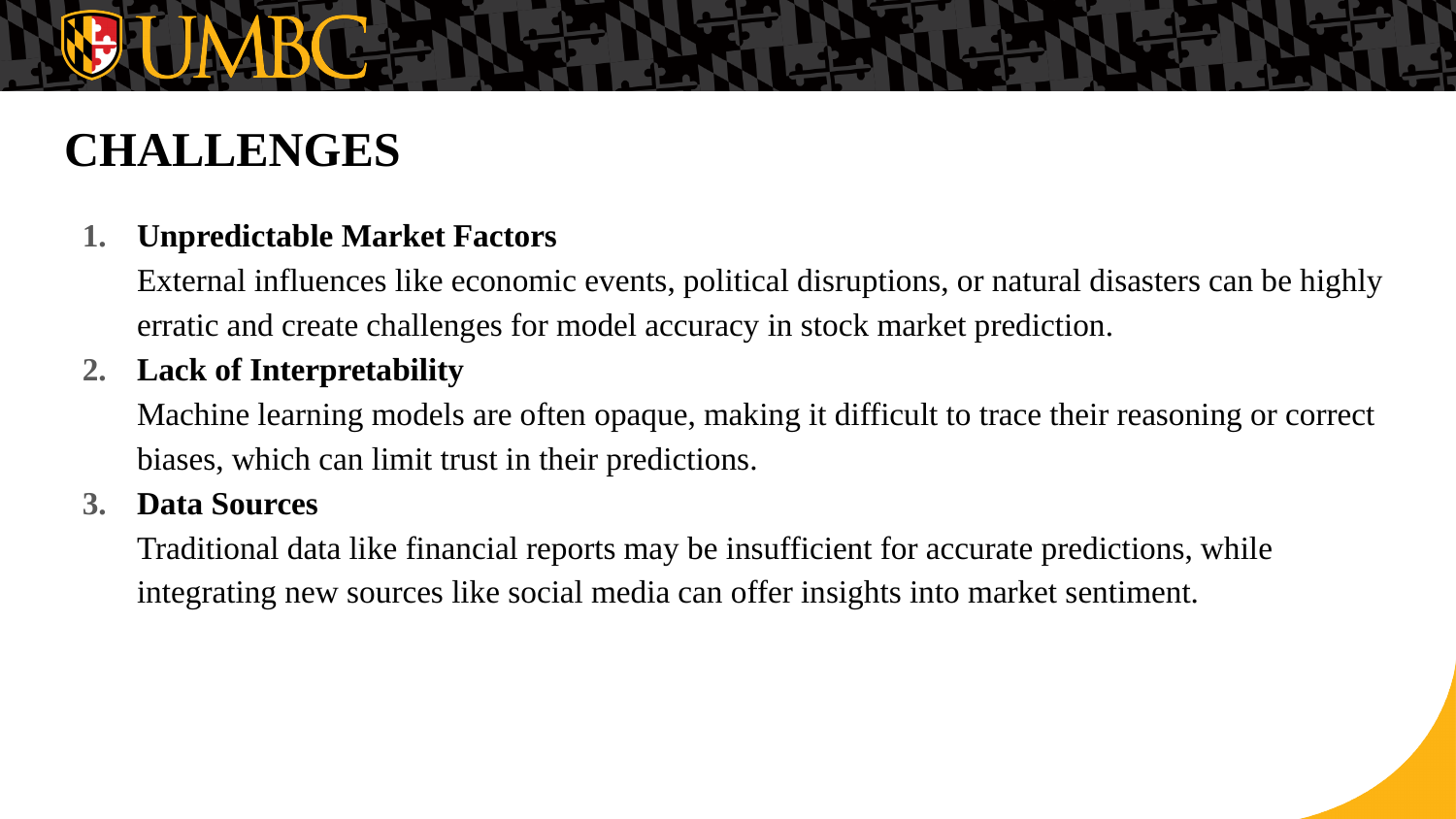

# CHALLENGES
Unpredictable Market Factors
External influences like economic events, political disruptions, or natural disasters can be highly erratic and create challenges for model accuracy in stock market prediction.
Lack of Interpretability
Machine learning models are often opaque, making it difficult to trace their reasoning or correct biases, which can limit trust in their predictions.
Data Sources
Traditional data like financial reports may be insufficient for accurate predictions, while integrating new sources like social media can offer insights into market sentiment.